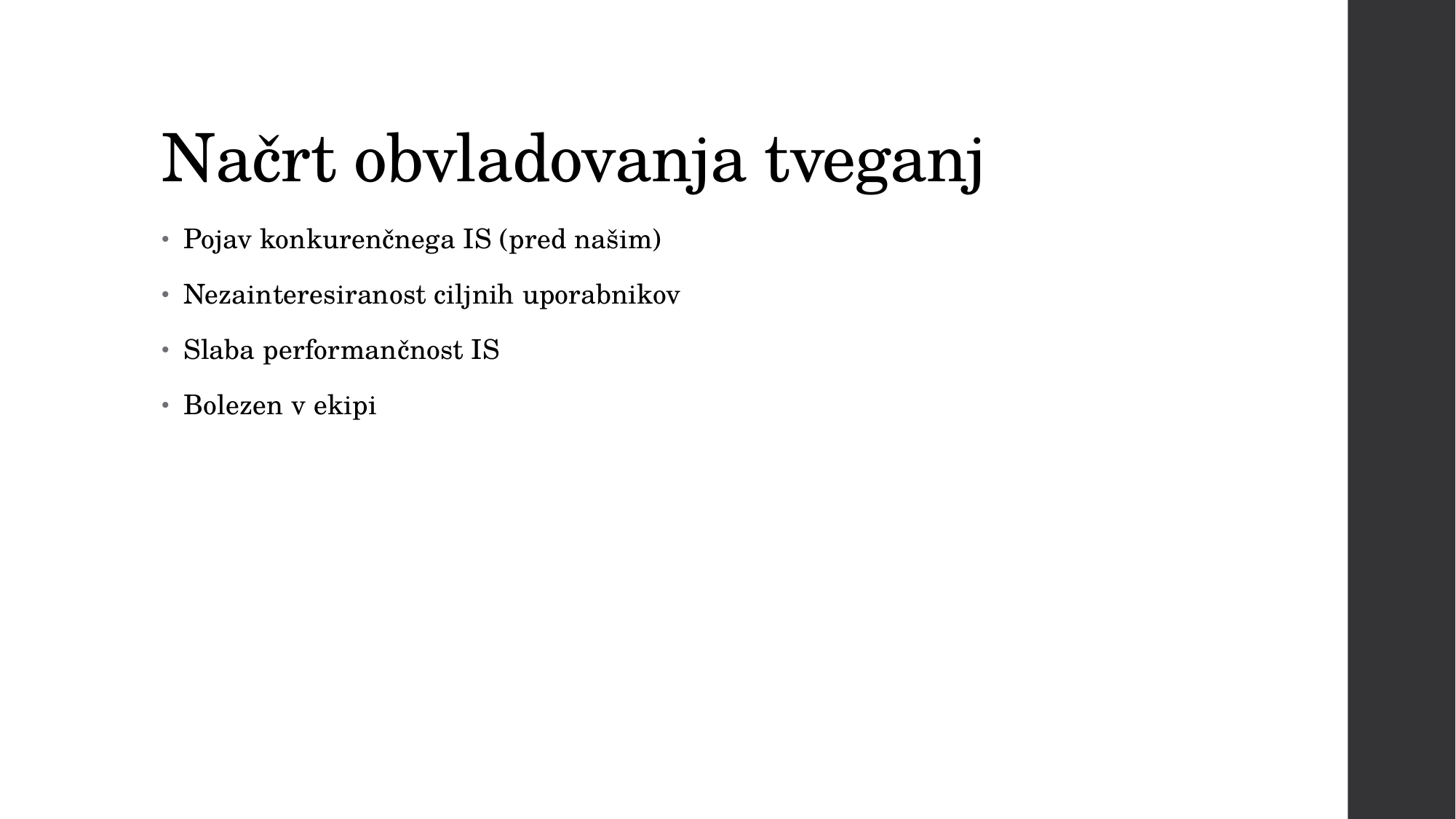

# Načrt obvladovanja tveganj
Pojav konkurenčnega IS (pred našim)
Nezainteresiranost ciljnih uporabnikov
Slaba performančnost IS
Bolezen v ekipi